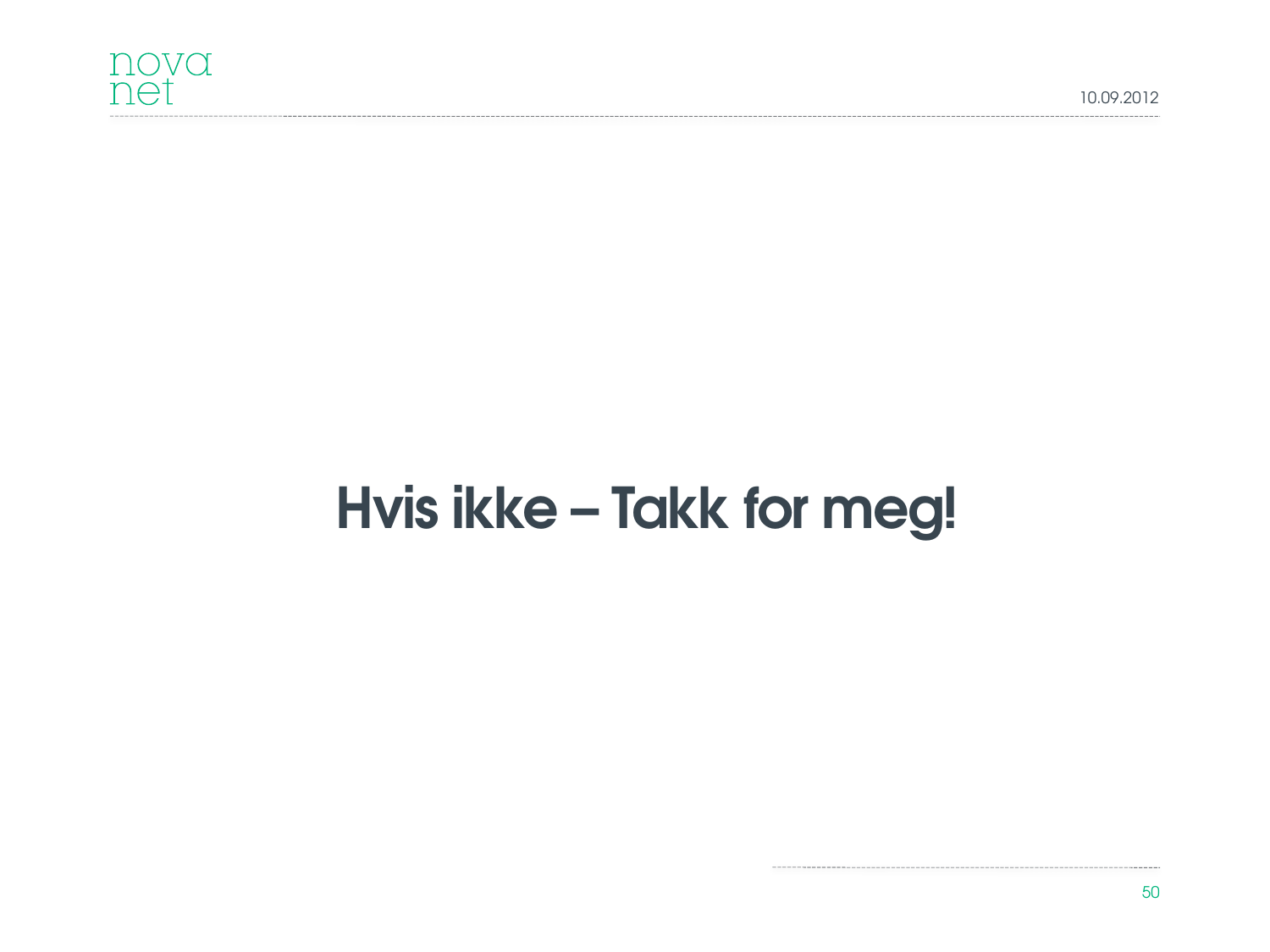

10.09.2012
# Hvis ikke – Takk for meg!

50